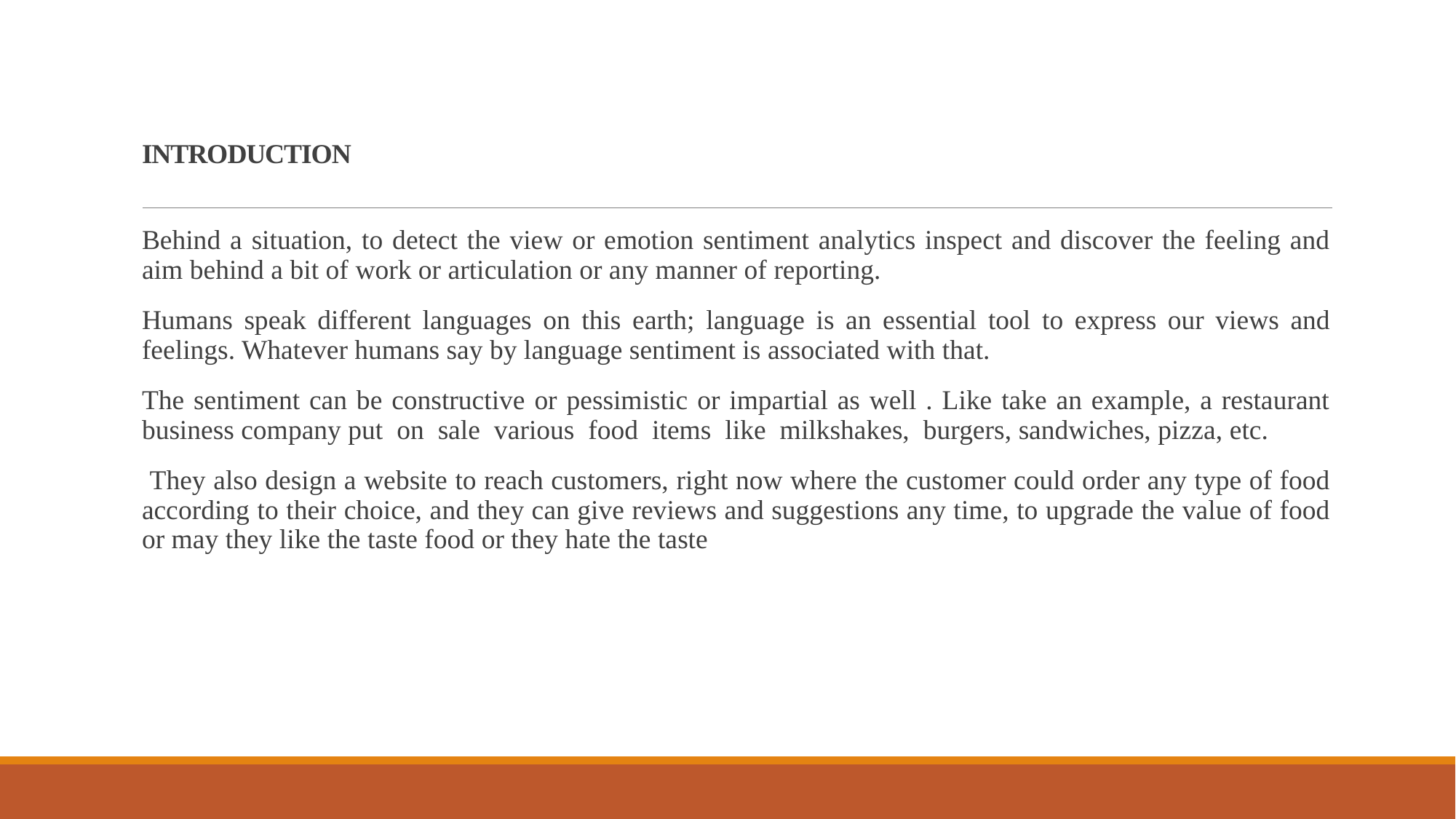

# Introduction
Behind a situation, to detect the view or emotion sentiment analytics inspect and discover the feeling and aim behind a bit of work or articulation or any manner of reporting.
Humans speak different languages on this earth; language is an essential tool to express our views and feelings. Whatever humans say by language sentiment is associated with that.
The sentiment can be constructive or pessimistic or impartial as well . Like take an example, a restaurant business company put  on  sale  various  food  items  like  milkshakes,  burgers, sandwiches, pizza, etc.
 They also design a website to reach customers, right now where the customer could order any type of food according to their choice, and they can give reviews and suggestions any time, to upgrade the value of food or may they like the taste food or they hate the taste